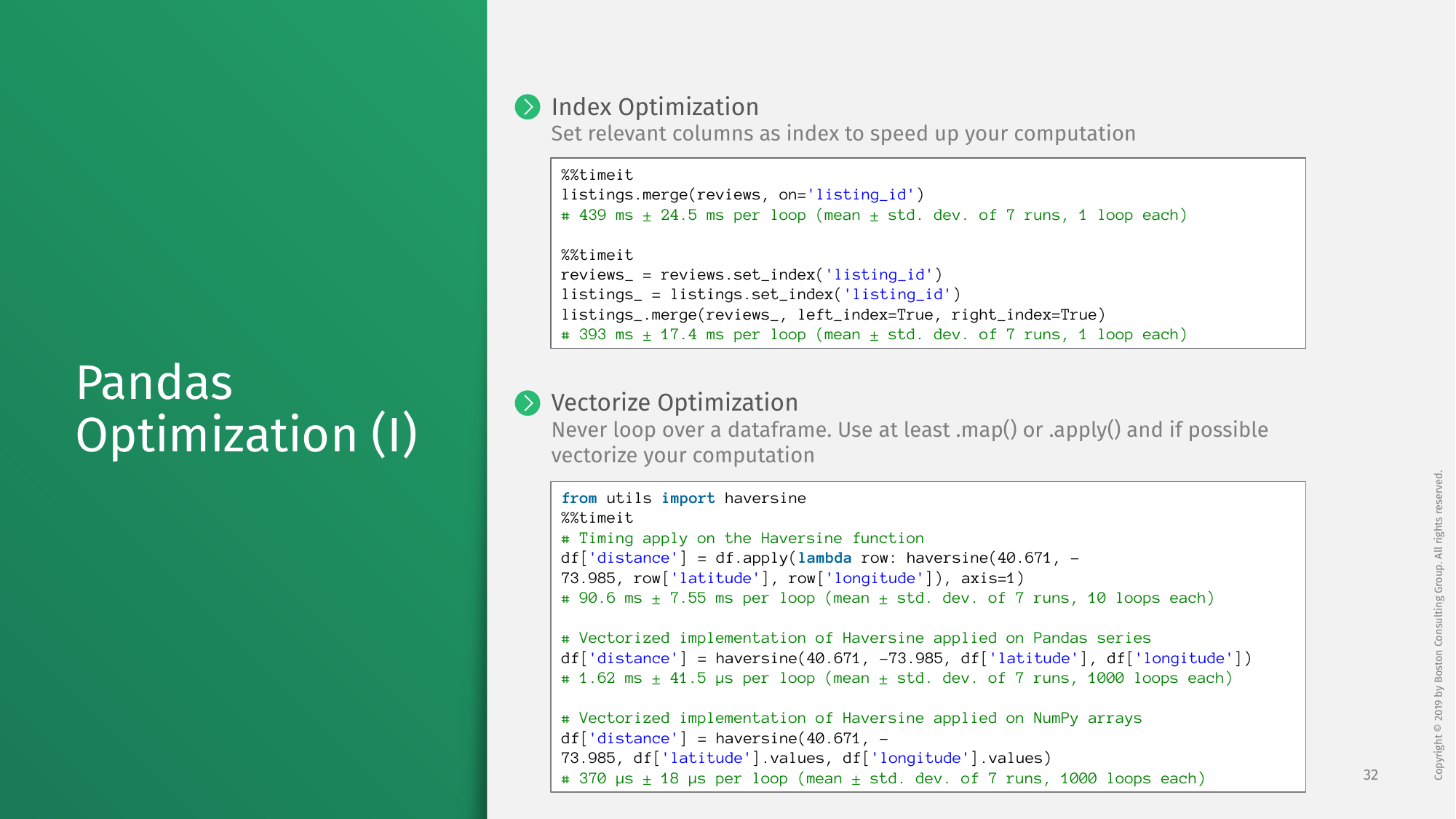

Index Optimization
Set relevant columns as index to speed up your computation
%%timeit
listings.merge(reviews, on='listing_id')
# 439 ms ± 24.5 ms per loop (mean ± std. dev. of 7 runs, 1 loop each)

%%timeit
reviews_ = reviews.set_index('listing_id')
listings_ = listings.set_index('listing_id')
listings_.merge(reviews_, left_index=True, right_index=True)
# 393 ms ± 17.4 ms per loop (mean ± std. dev. of 7 runs, 1 loop each)
# Pandas Optimization (I)
Vectorize Optimization
Never loop over a dataframe. Use at least .map() or .apply() and if possible vectorize your computation

from utils import haversine
%%timeit
# Timing apply on the Haversine function
df['distance'] = df.apply(lambda row: haversine(40.671, -73.985, row['latitude'], row['longitude']), axis=1)
# 90.6 ms ± 7.55 ms per loop (mean ± std. dev. of 7 runs, 10 loops each)

# Vectorized implementation of Haversine applied on Pandas series
df['distance'] = haversine(40.671, -73.985, df['latitude'], df['longitude'])
# 1.62 ms ± 41.5 µs per loop (mean ± std. dev. of 7 runs, 1000 loops each)

# Vectorized implementation of Haversine applied on NumPy arrays
df['distance'] = haversine(40.671, -73.985, df['latitude'].values, df['longitude'].values)
# 370 µs ± 18 µs per loop (mean ± std. dev. of 7 runs, 1000 loops each)